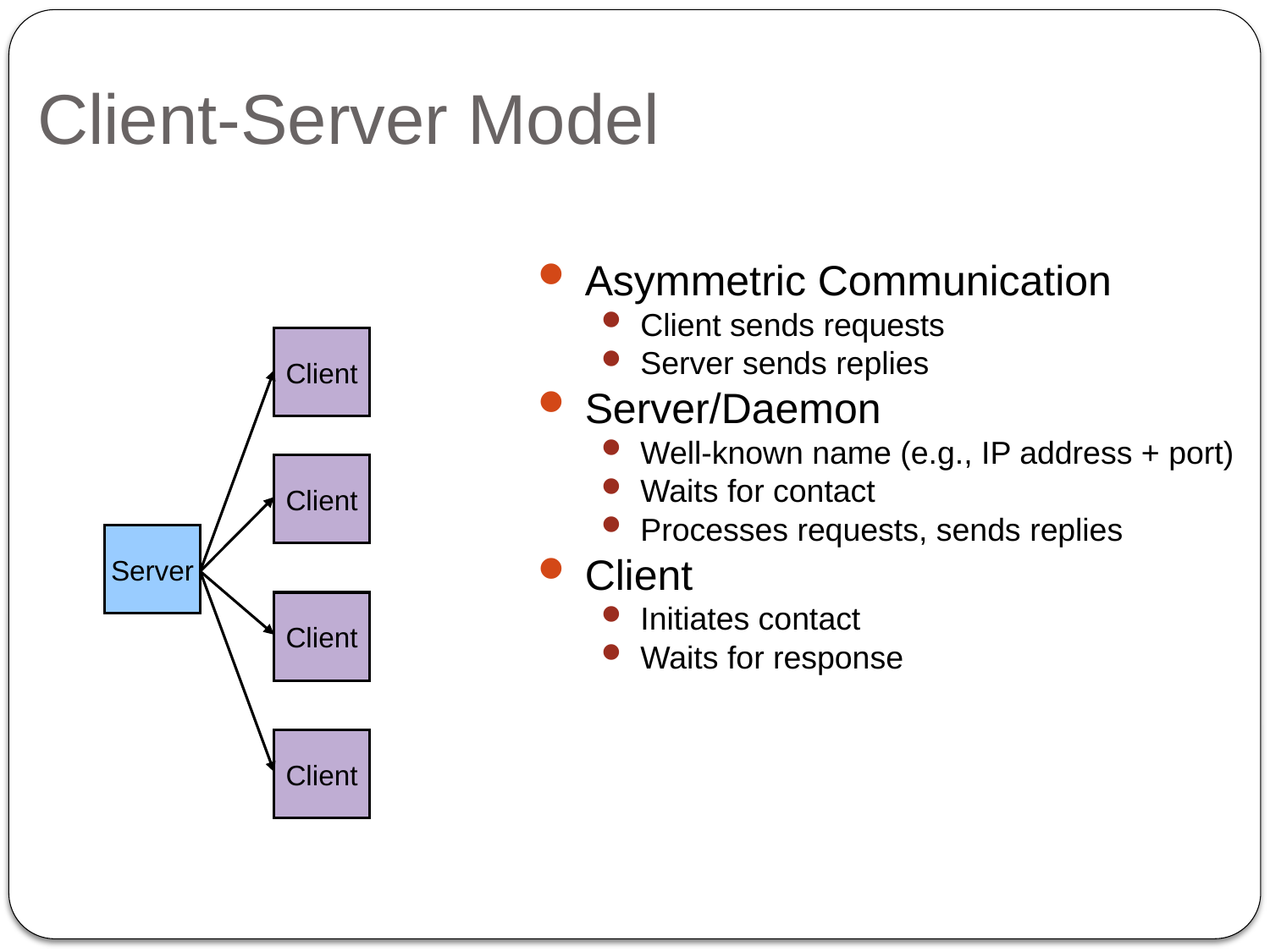

Client-Server Model
Asymmetric Communication
Client sends requests
Server sends replies
Server/Daemon
Well-known name (e.g., IP address + port)
Waits for contact
Processes requests, sends replies
Client
Initiates contact
Waits for response
Client

Client

Server

Client
Client